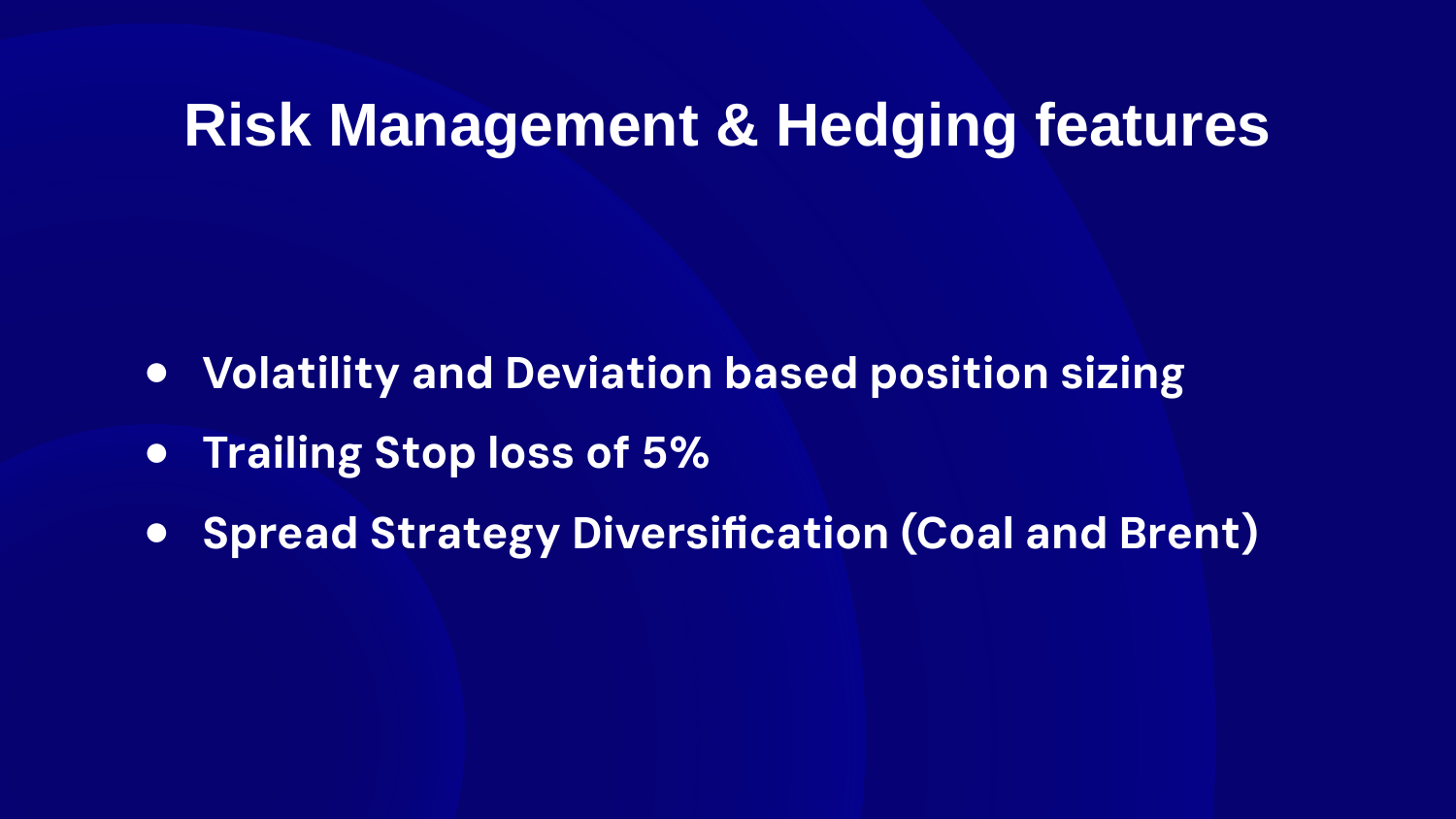

# Risk Management & Hedging features
Volatility and Deviation based position sizing
Trailing Stop loss of 5%
Spread Strategy Diversification (Coal and Brent)